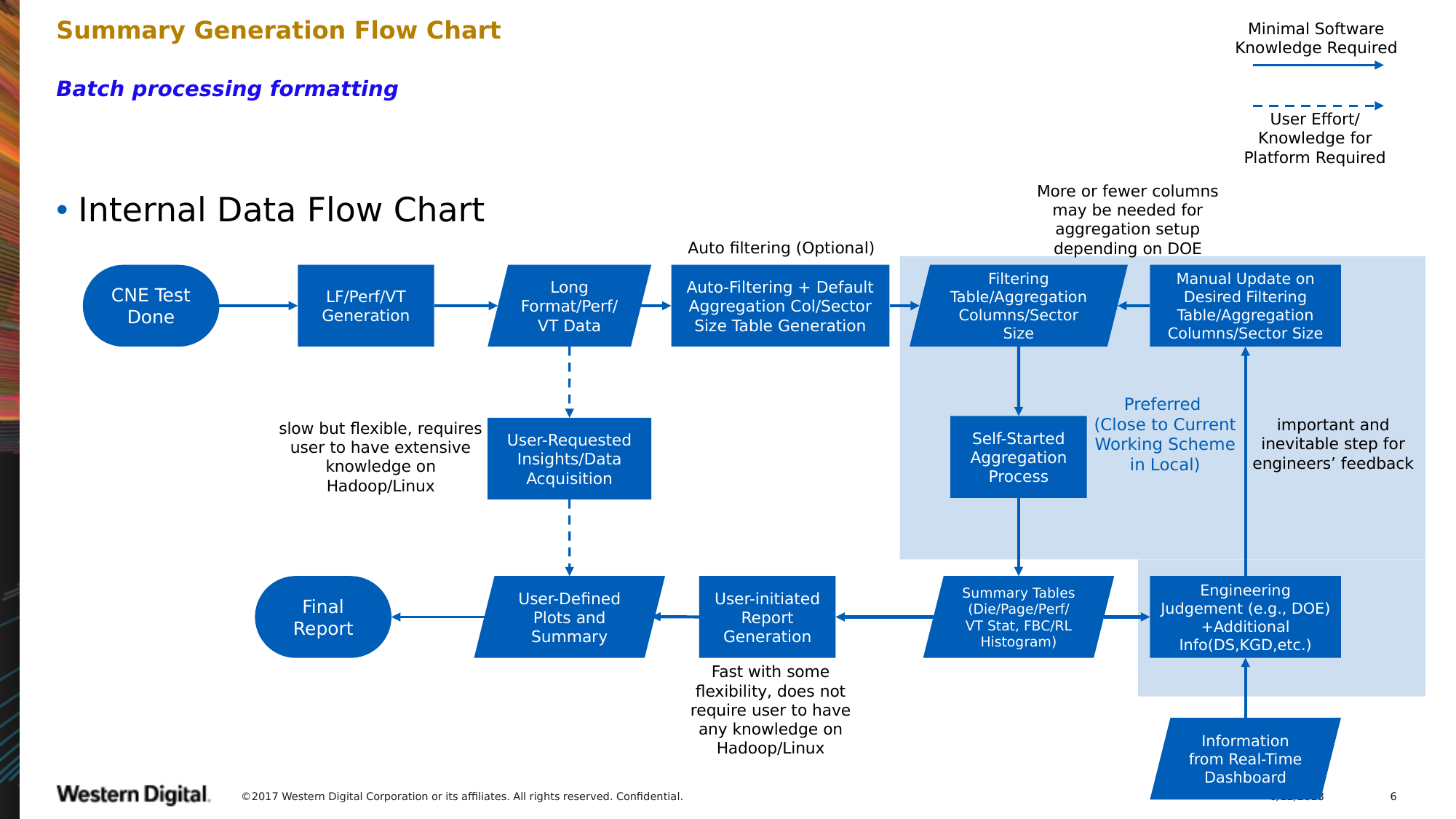

# Summary Generation Flow Chart
Minimal Software Knowledge Required
User Effort/ Knowledge for Platform Required
Batch processing formatting
More or fewer columns
may be needed for aggregation setup depending on DOE
Internal Data Flow Chart
Auto filtering (Optional)

CNE Test Done
LF/Perf/VT Generation
Long Format/Perf/VT Data
Auto-Filtering + Default Aggregation Col/Sector Size Table Generation
Filtering Table/Aggregation Columns/Sector Size
Manual Update on Desired Filtering Table/Aggregation Columns/Sector Size
Preferred
(Close to Current Working Scheme in Local)
important and inevitable step for engineers’ feedback
slow but flexible, requires user to have extensive knowledge on Hadoop/Linux
Self-Started Aggregation Process
User-Requested Insights/Data Acquisition
Final Report
User-Defined Plots and Summary
User-initiated Report Generation
Summary Tables (Die/Page/Perf/ VT Stat, FBC/RL Histogram)
Engineering Judgement (e.g., DOE) +Additional Info(DS,KGD,etc.)
Fast with some flexibility, does not require user to have any knowledge on Hadoop/Linux
Information from Real-Time Dashboard
©2017 Western Digital Corporation or its affiliates. All rights reserved. Confidential.
6/12/2018
6